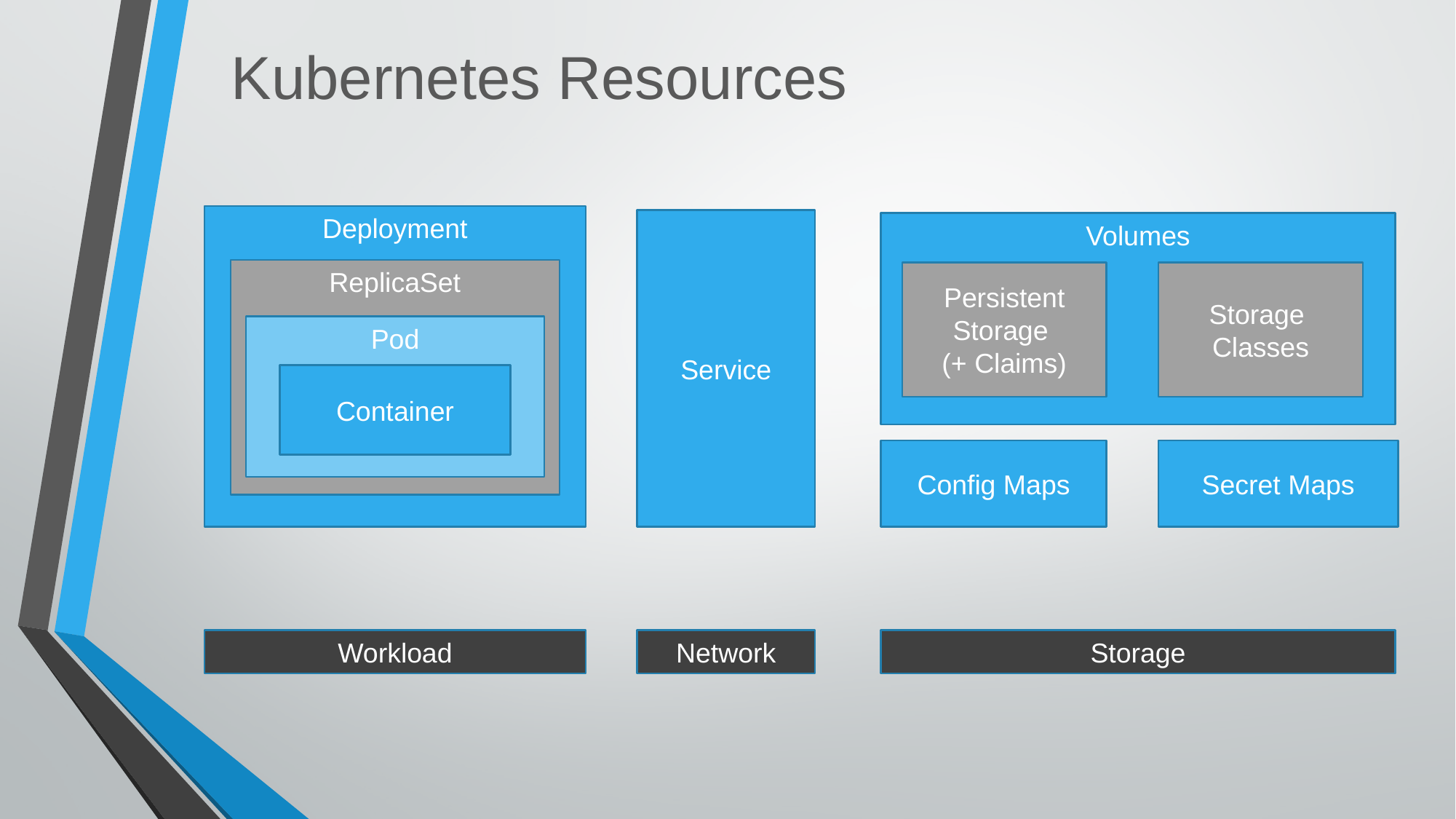

# Kubernetes Resources
Deployment
Service
Volumes
ReplicaSet
Persistent Storage
(+ Claims)
Storage
Classes
Pod
Container
Config Maps
Secret Maps
Workload
Network
Storage